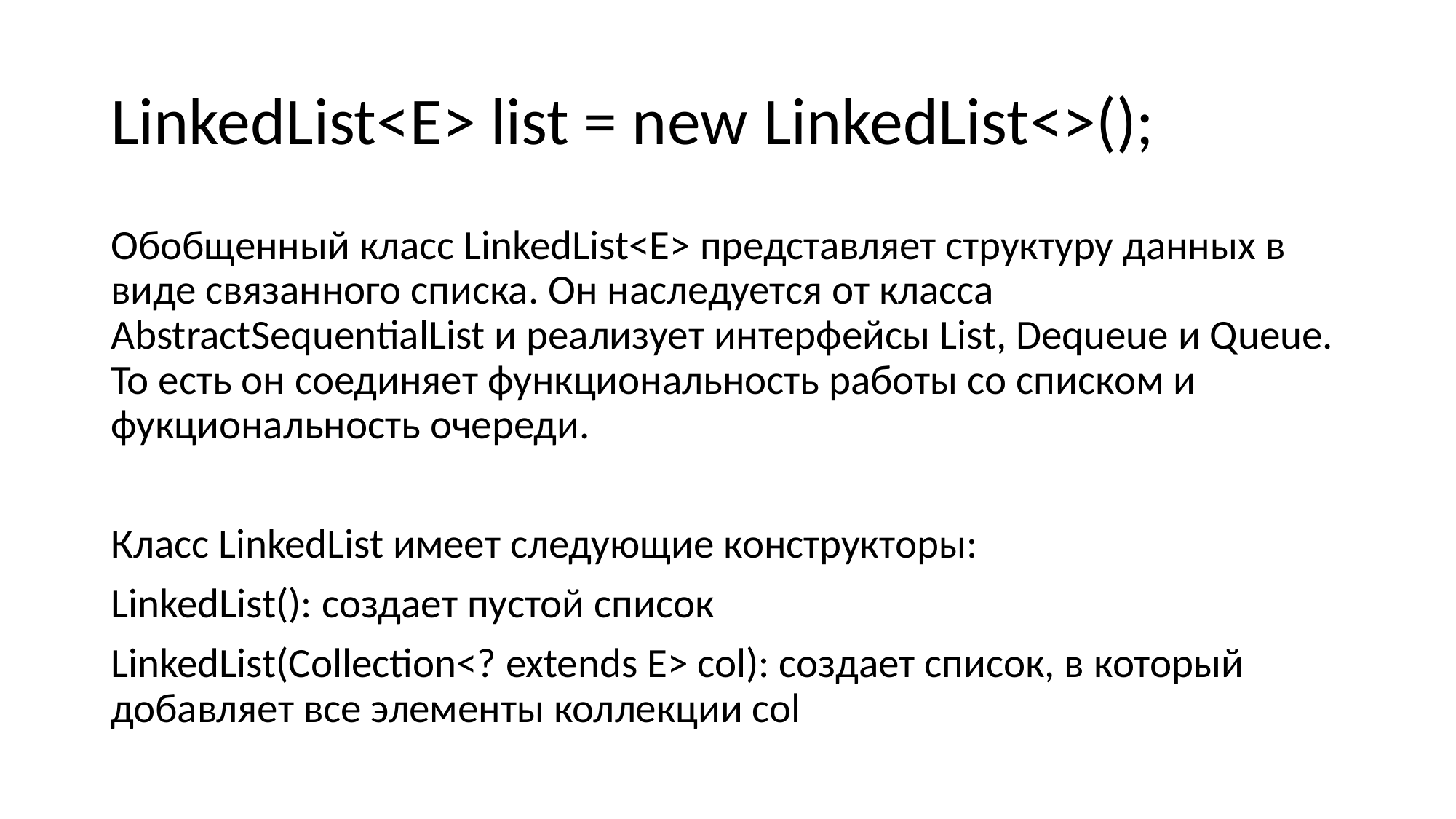

# LinkedList<E> list = new LinkedList<>();
Обобщенный класс LinkedList<E> представляет структуру данных в виде связанного списка. Он наследуется от класса AbstractSequentialList и реализует интерфейсы List, Dequeue и Queue. То есть он соединяет функциональность работы со списком и фукциональность очереди.

Класс LinkedList имеет следующие конструкторы:
LinkedList(): создает пустой список
LinkedList(Collection<? extends E> col): создает список, в который добавляет все элементы коллекции col